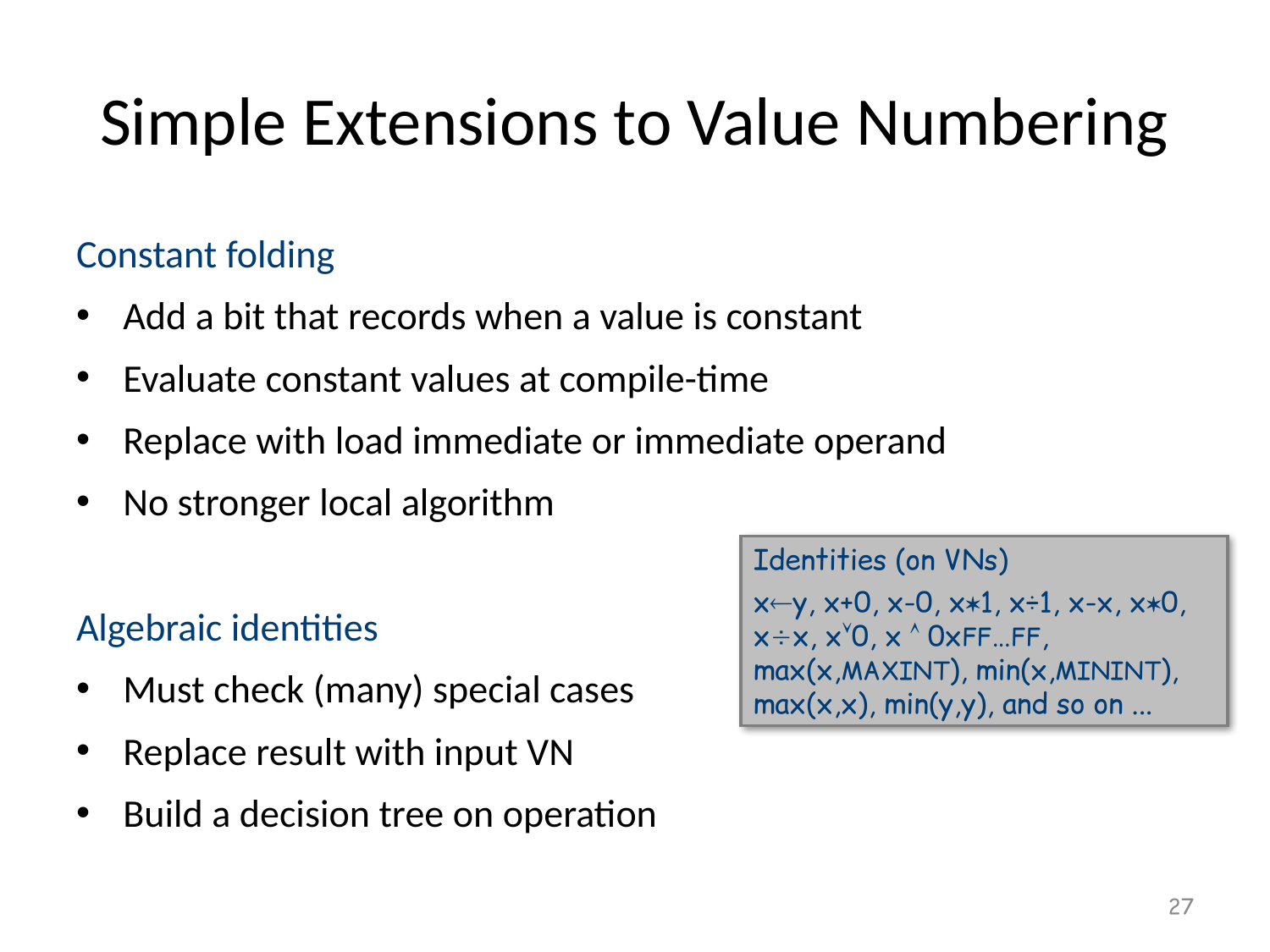

# Simple Extensions to Value Numbering
Constant folding
Add a bit that records when a value is constant
Evaluate constant values at compile-time
Replace with load immediate or immediate operand
No stronger local algorithm
Algebraic identities
Must check (many) special cases
Replace result with input VN
Build a decision tree on operation
Identities (on VNs)
x←y, x+0, x-0, x∗1, x÷1, x-x, x∗0, x÷x, x∨0, x ∧ 0xFF…FF,
max(x,MAXINT), min(x,MININT), max(x,x), min(y,y), and so on ...
27